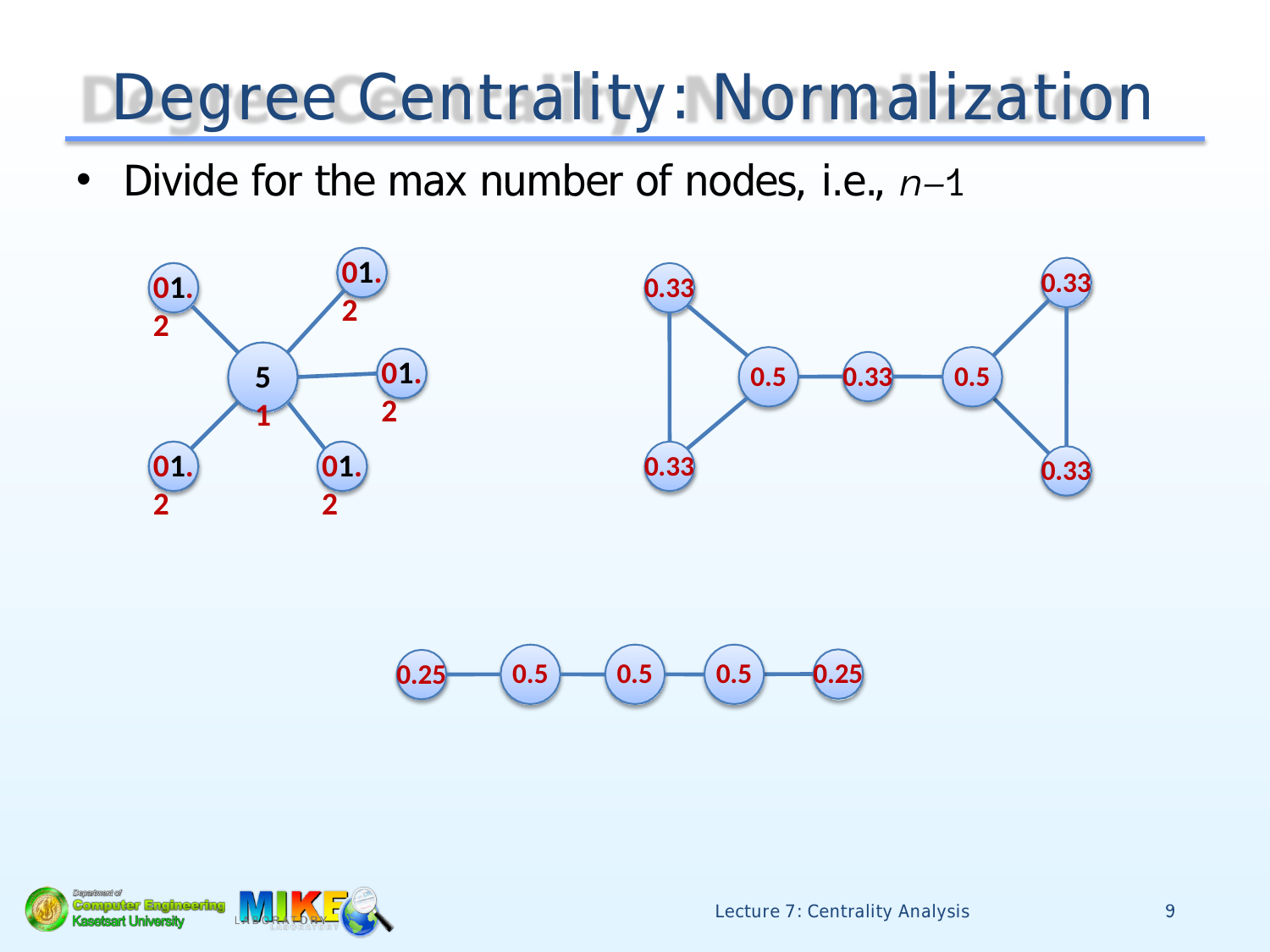

# Degree Centrality: Normalization
Divide for the max number of nodes, i.e., n–1

01.2

0.33
01.2
0.33

01.2
51
0.33
0.5
0.5

01.2
01.2

0.33
0.33

0.25
0.5
0.5
0.5
0.25

Lecture 7: Centrality Analysis
9